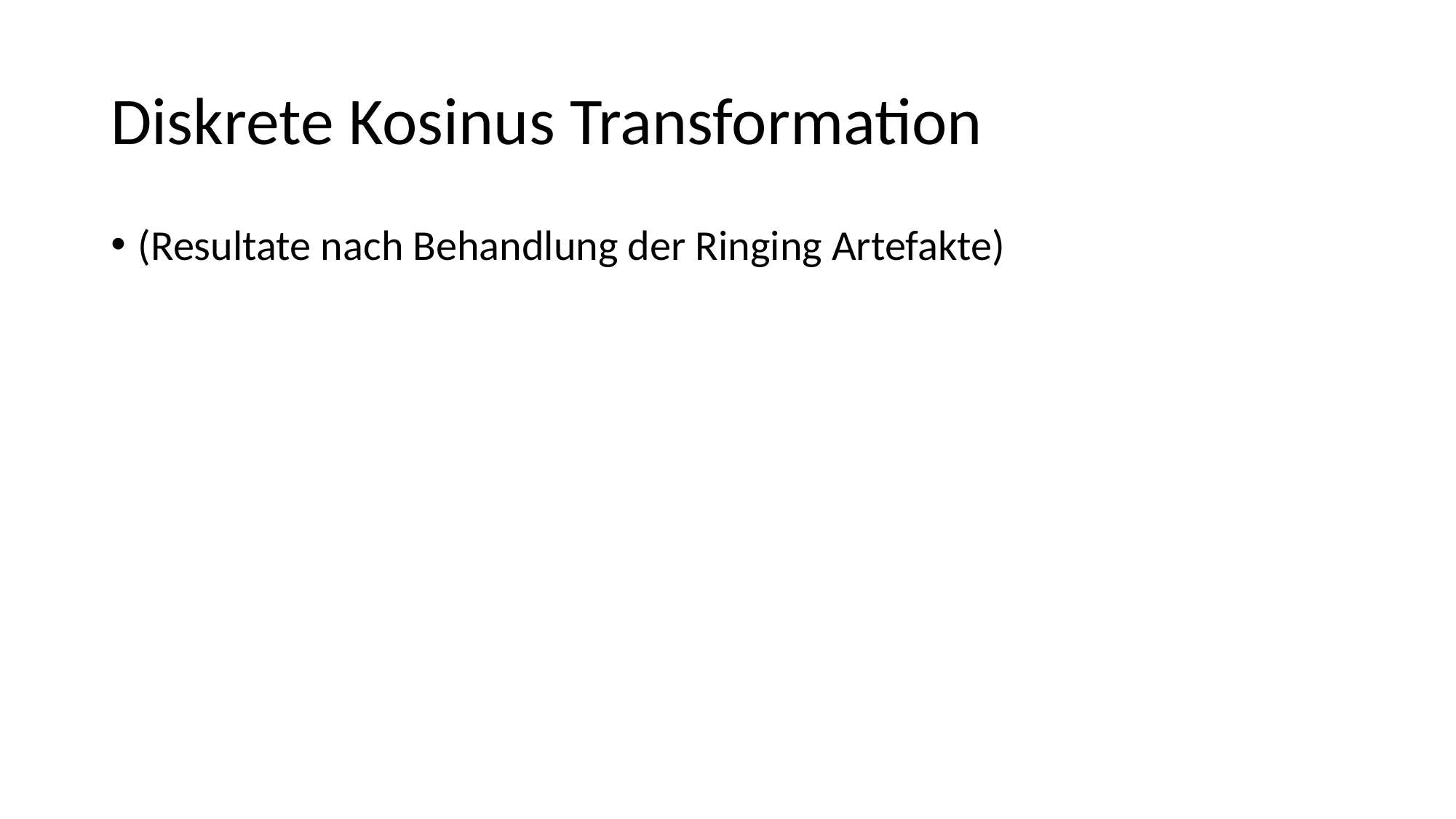

# Diskrete Kosinus Transformation
(Resultate nach Behandlung der Ringing Artefakte)